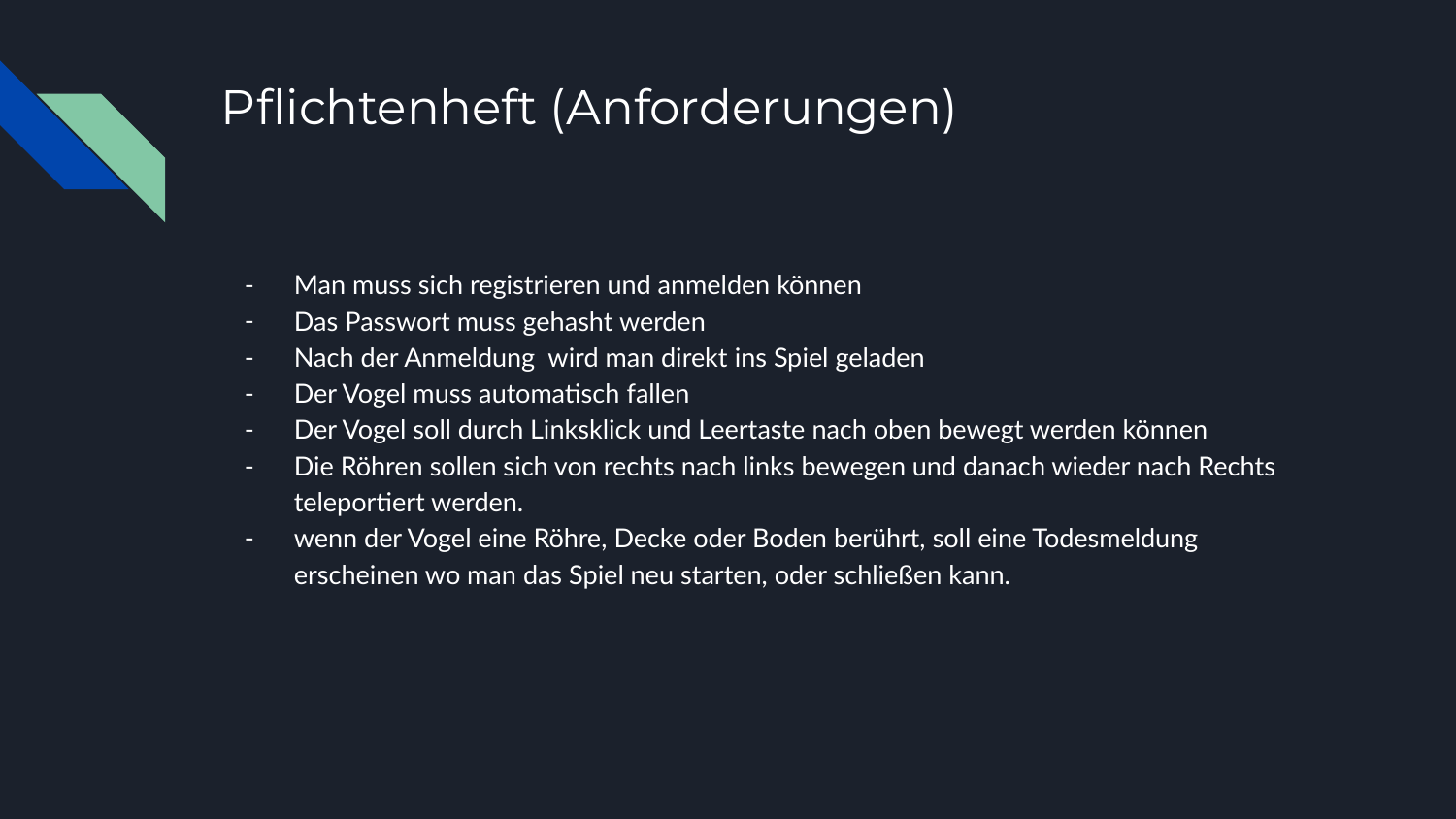

# Pflichtenheft (Anforderungen)
Man muss sich registrieren und anmelden können
Das Passwort muss gehasht werden
Nach der Anmeldung  wird man direkt ins Spiel geladen
Der Vogel muss automatisch fallen
Der Vogel soll durch Linksklick und Leertaste nach oben bewegt werden können
Die Röhren sollen sich von rechts nach links bewegen und danach wieder nach Rechts teleportiert werden.
wenn der Vogel eine Röhre, Decke oder Boden berührt, soll eine Todesmeldung erscheinen wo man das Spiel neu starten, oder schließen kann.